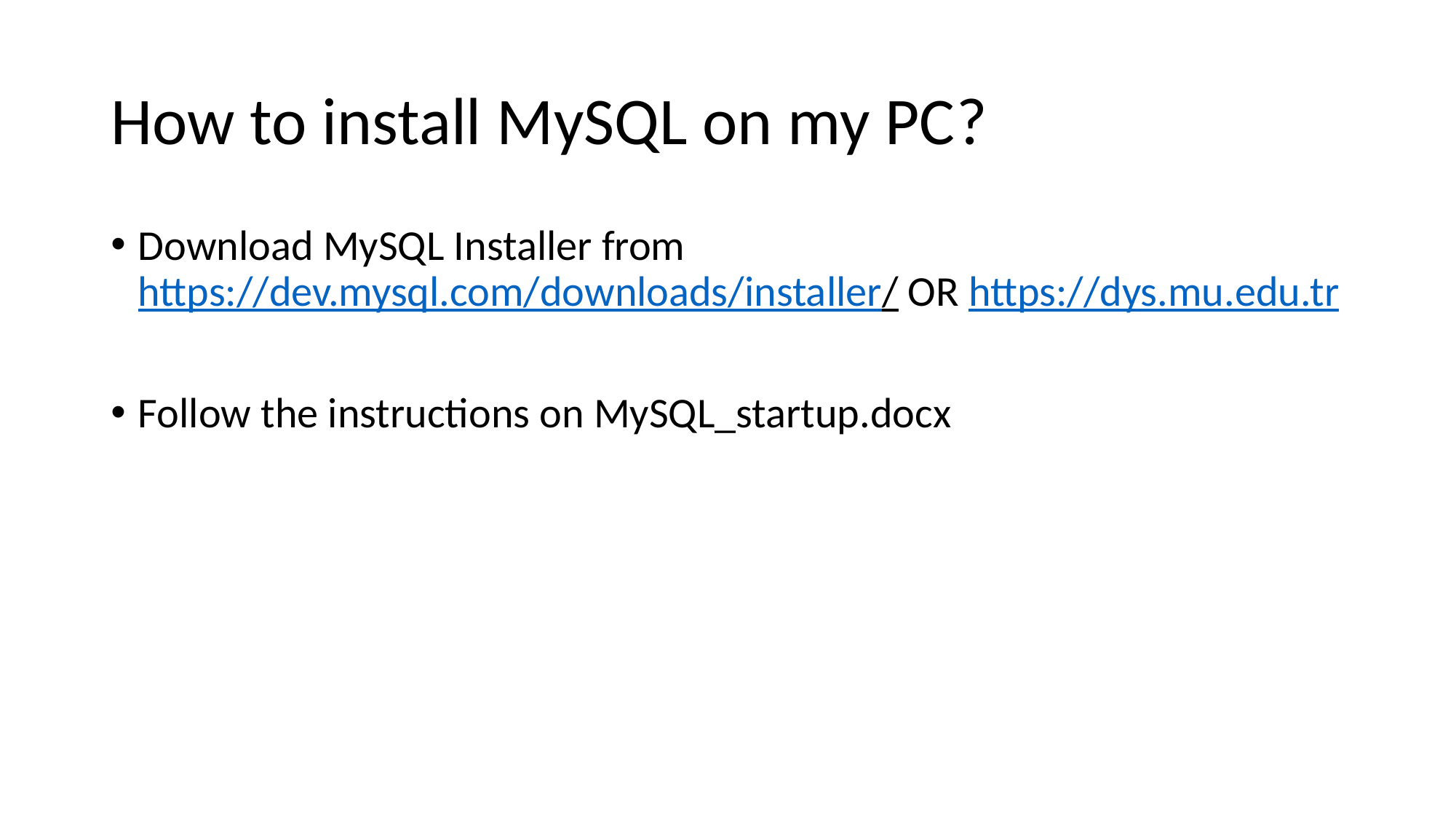

# How to install MySQL on my PC?
Download MySQL Installer from https://dev.mysql.com/downloads/installer/ OR https://dys.mu.edu.tr

Follow the instructions on MySQL_startup.docx